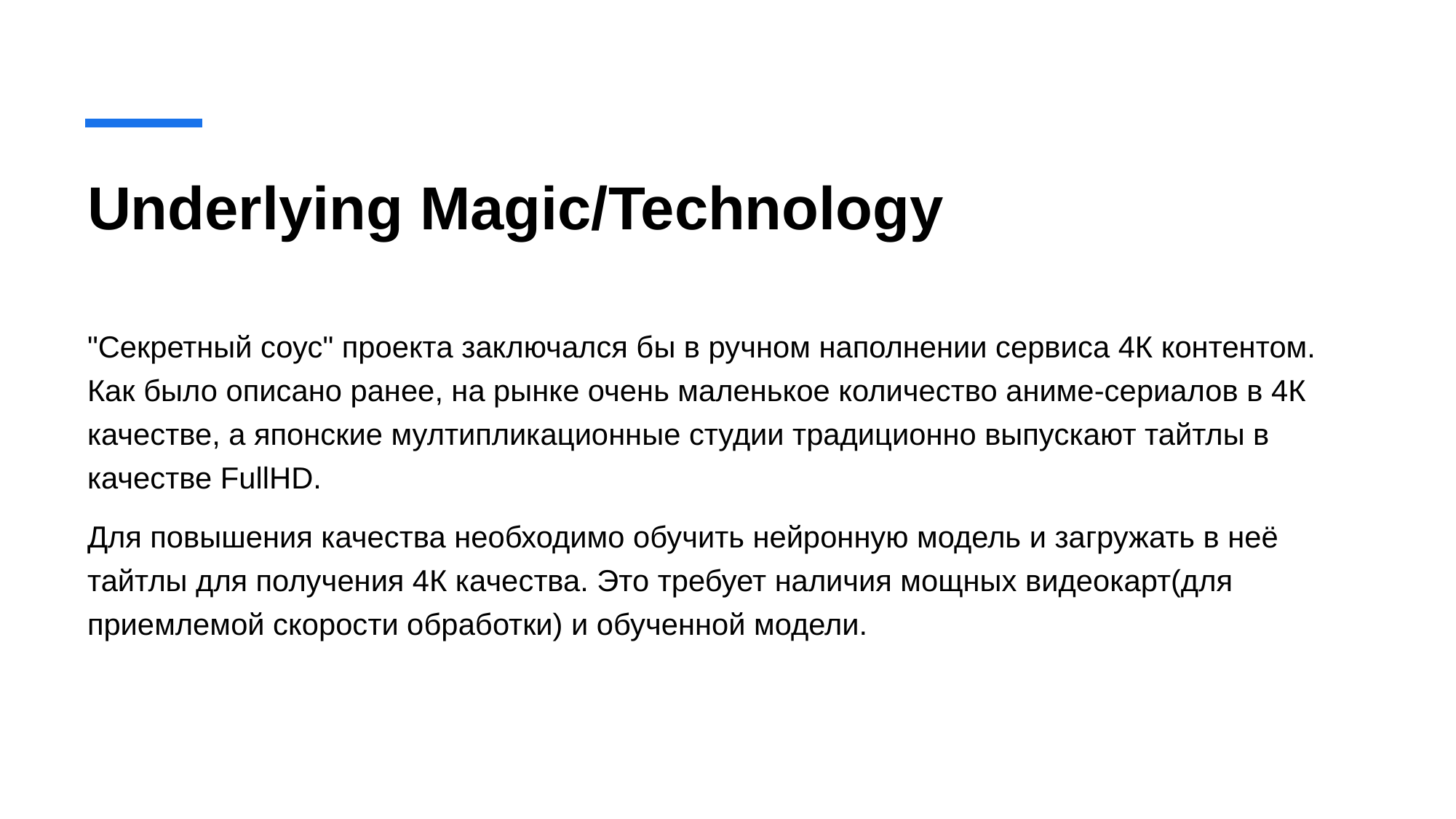

# Underlying Magic/Technology
"Секретный соус" проекта заключался бы в ручном наполнении сервиса 4К контентом. Как было описано ранее, на рынке очень маленькое количество аниме-сериалов в 4К качестве, а японские мултипликационные студии традиционно выпускают тайтлы в качестве FullHD.
Для повышения качества необходимо обучить нейронную модель и загружать в неё тайтлы для получения 4К качества. Это требует наличия мощных видеокарт(для приемлемой скорости обработки) и обученной модели.